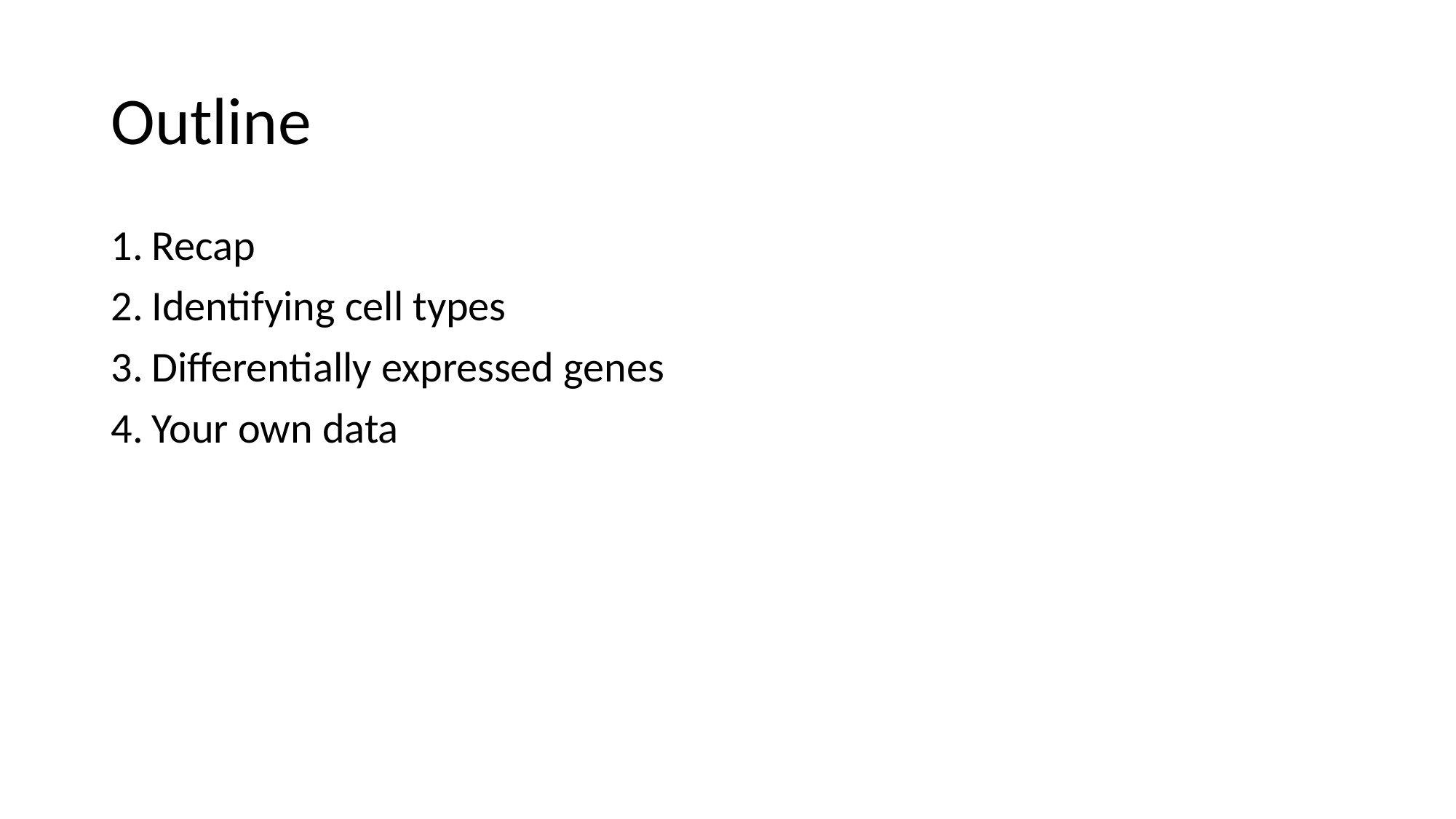

# Outline
Recap
Identifying cell types
Differentially expressed genes
Your own data